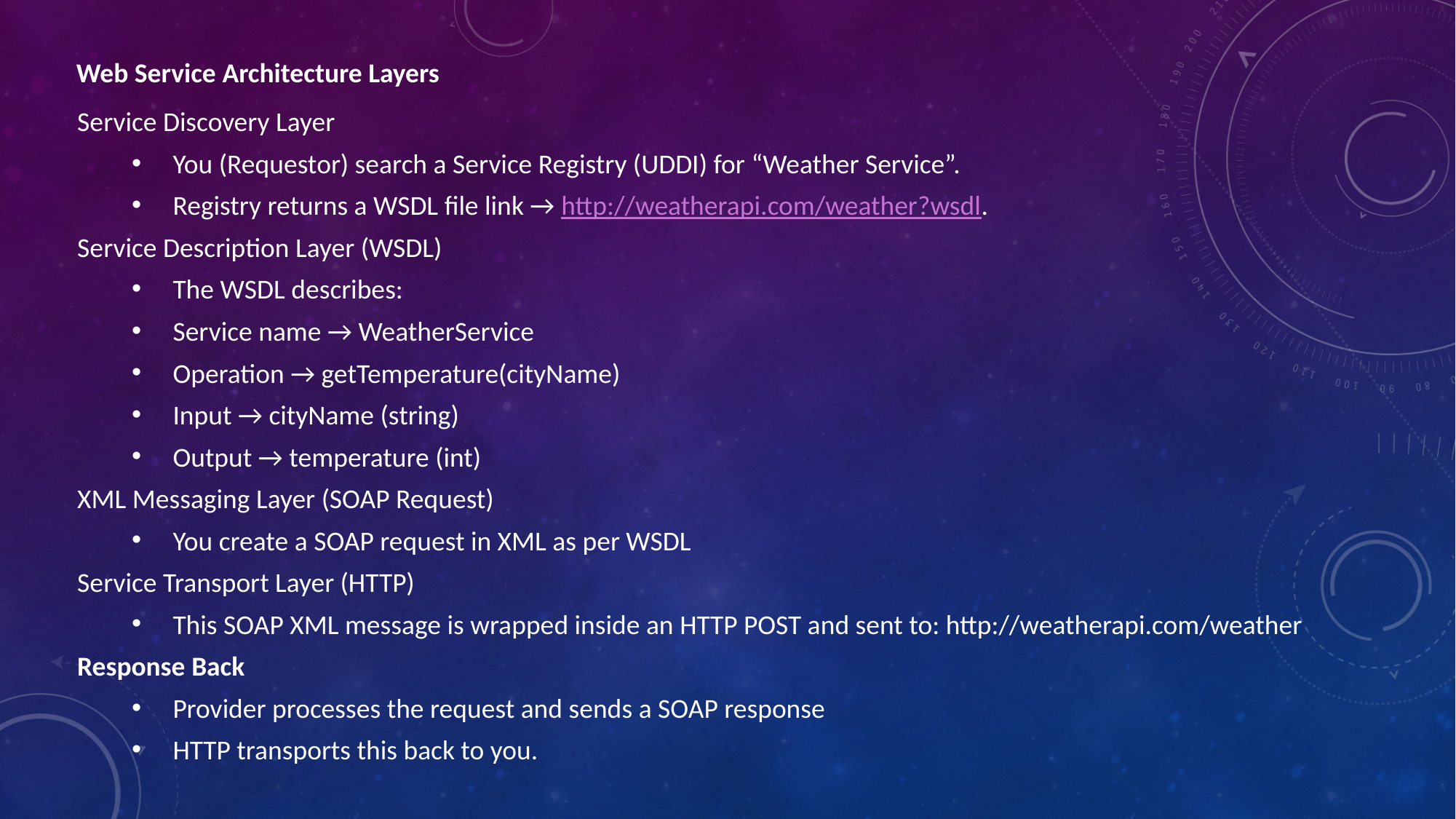

Web Service Architecture Layers

Service Discovery Layer
You (Requestor) search a Service Registry (UDDI) for “Weather Service”.
Registry returns a WSDL file link → http://weatherapi.com/weather?wsdl.
Service Description Layer (WSDL)
The WSDL describes:
Service name → WeatherService
Operation → getTemperature(cityName)
Input → cityName (string)
Output → temperature (int)
XML Messaging Layer (SOAP Request)
You create a SOAP request in XML as per WSDL
Service Transport Layer (HTTP)
This SOAP XML message is wrapped inside an HTTP POST and sent to: http://weatherapi.com/weather
Response Back
Provider processes the request and sends a SOAP response
HTTP transports this back to you.